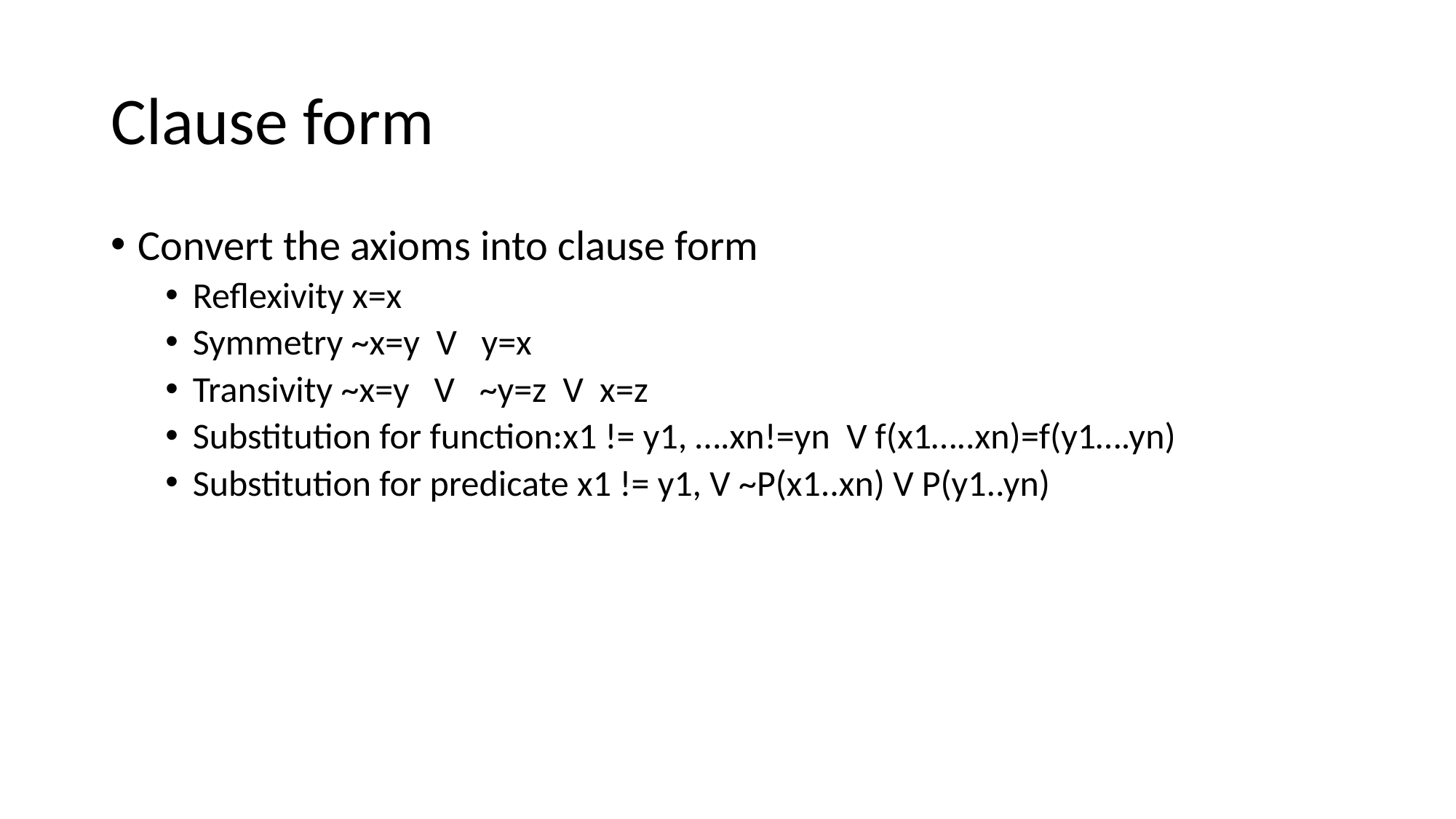

# Clause form
Convert the axioms into clause form
Reflexivity x=x
Symmetry ~x=y  V   y=x
Transivity ~x=y   V   ~y=z  V  x=z
Substitution for function:x1 != y1, ….xn!=yn  V f(x1…..xn)=f(y1….yn)
Substitution for predicate x1 != y1, V ~P(x1..xn) V P(y1..yn)